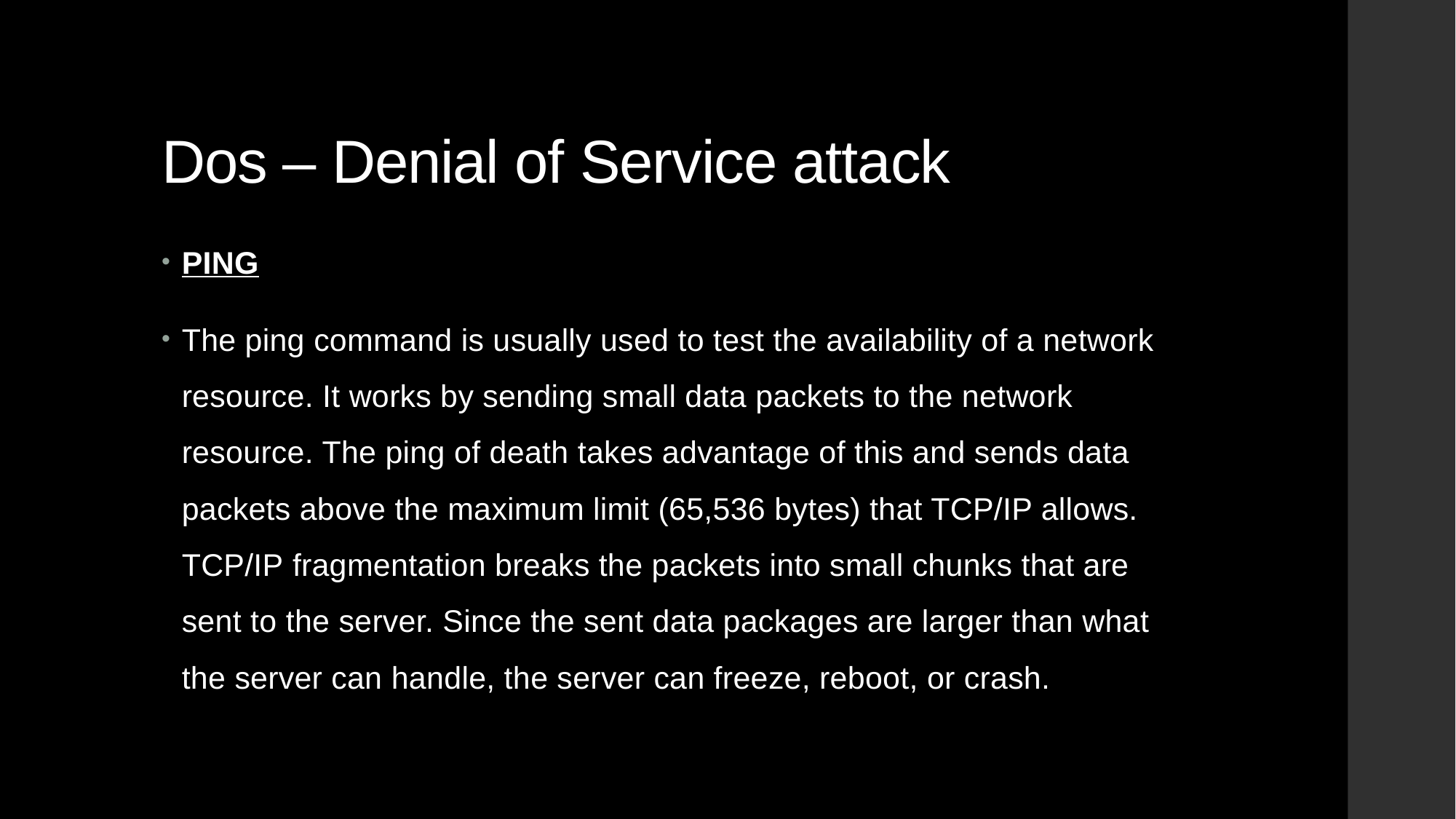

# Dos – Denial of Service attack
PING
The ping command is usually used to test the availability of a network resource. It works by sending small data packets to the network resource. The ping of death takes advantage of this and sends data packets above the maximum limit (65,536 bytes) that TCP/IP allows. TCP/IP fragmentation breaks the packets into small chunks that are sent to the server. Since the sent data packages are larger than what the server can handle, the server can freeze, reboot, or crash.